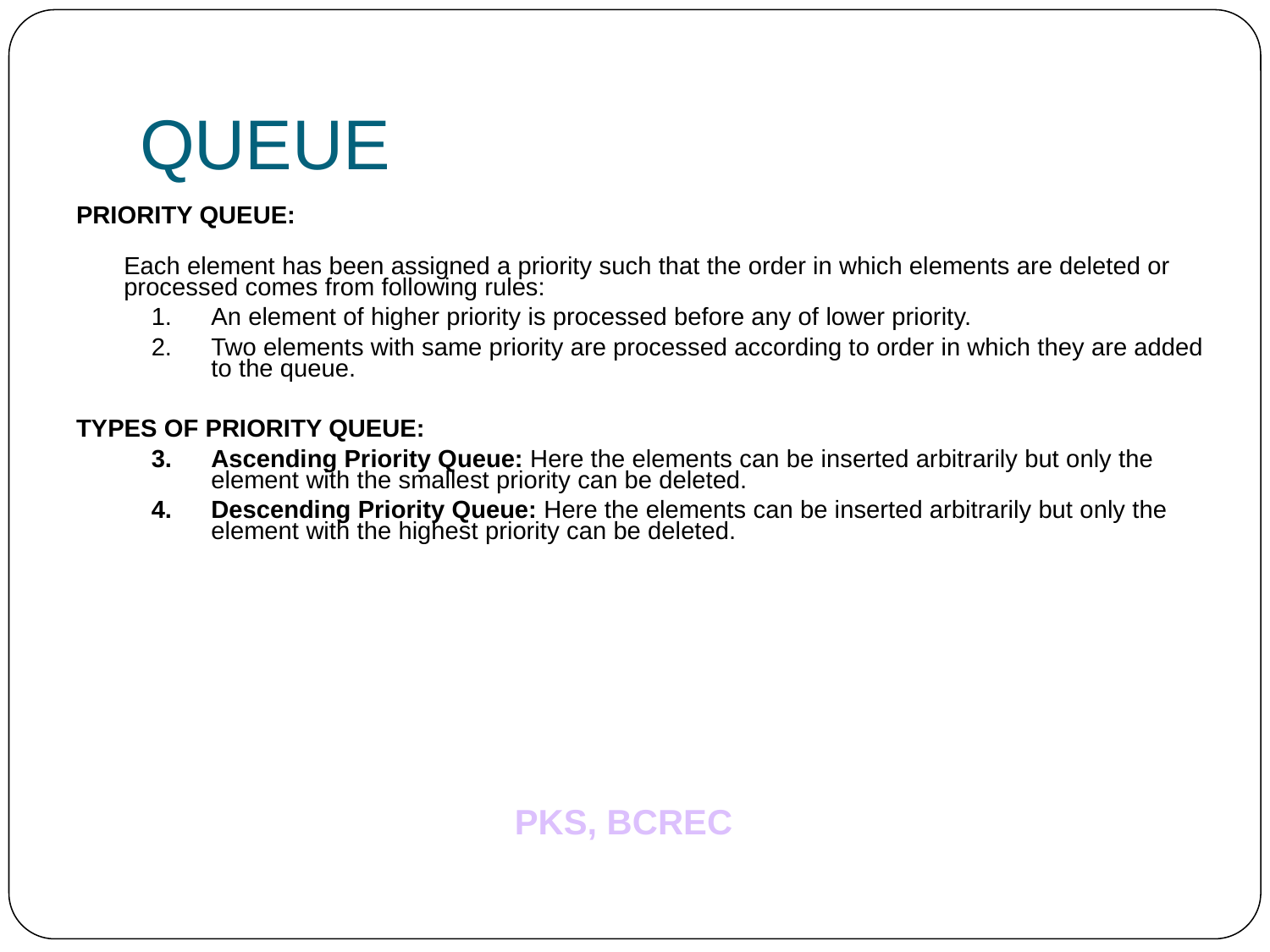

# QUEUE
PRIORITY QUEUE:

	Each element has been assigned a priority such that the order in which elements are deleted or processed comes from following rules:
An element of higher priority is processed before any of lower priority.
Two elements with same priority are processed according to order in which they are added to the queue.

TYPES OF PRIORITY QUEUE:
Ascending Priority Queue: Here the elements can be inserted arbitrarily but only the element with the smallest priority can be deleted.
Descending Priority Queue: Here the elements can be inserted arbitrarily but only the element with the highest priority can be deleted.